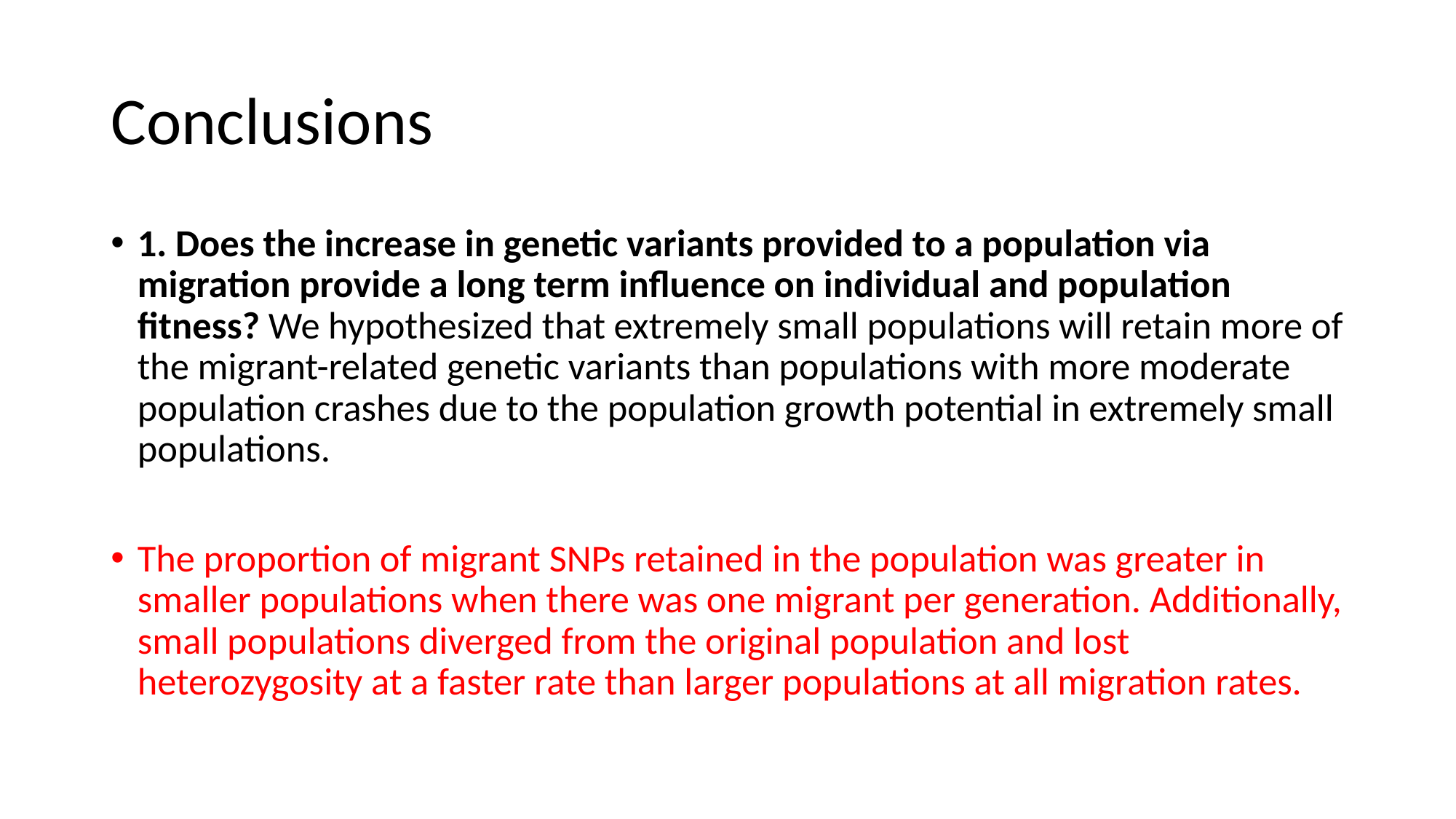

# Conclusions
1. Does the increase in genetic variants provided to a population via  migration provide a long term influence on individual and population fitness? We hypothesized that extremely small populations will retain more of the migrant-related genetic variants than populations with more moderate population crashes due to the population growth potential in extremely small populations.

The proportion of migrant SNPs retained in the population was greater in smaller populations when there was one migrant per generation. Additionally, small populations diverged from the original population and lost heterozygosity at a faster rate than larger populations at all migration rates.